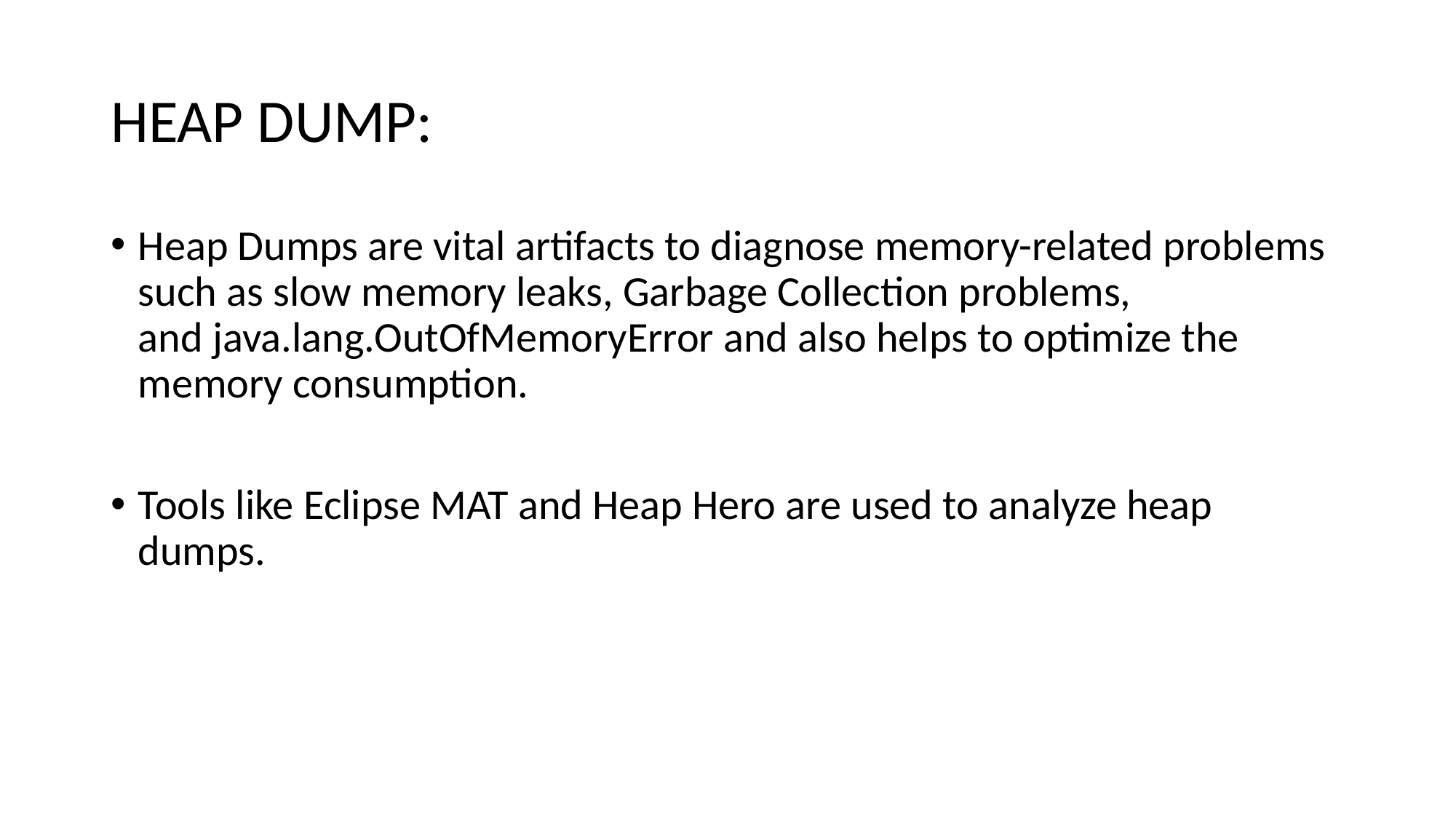

# HEAP DUMP:
Heap Dumps are vital artifacts to diagnose memory-related problems such as slow memory leaks, Garbage Collection problems, and java.lang.OutOfMemoryError and also helps to optimize the memory consumption.

Tools like Eclipse MAT and Heap Hero are used to analyze heap dumps.